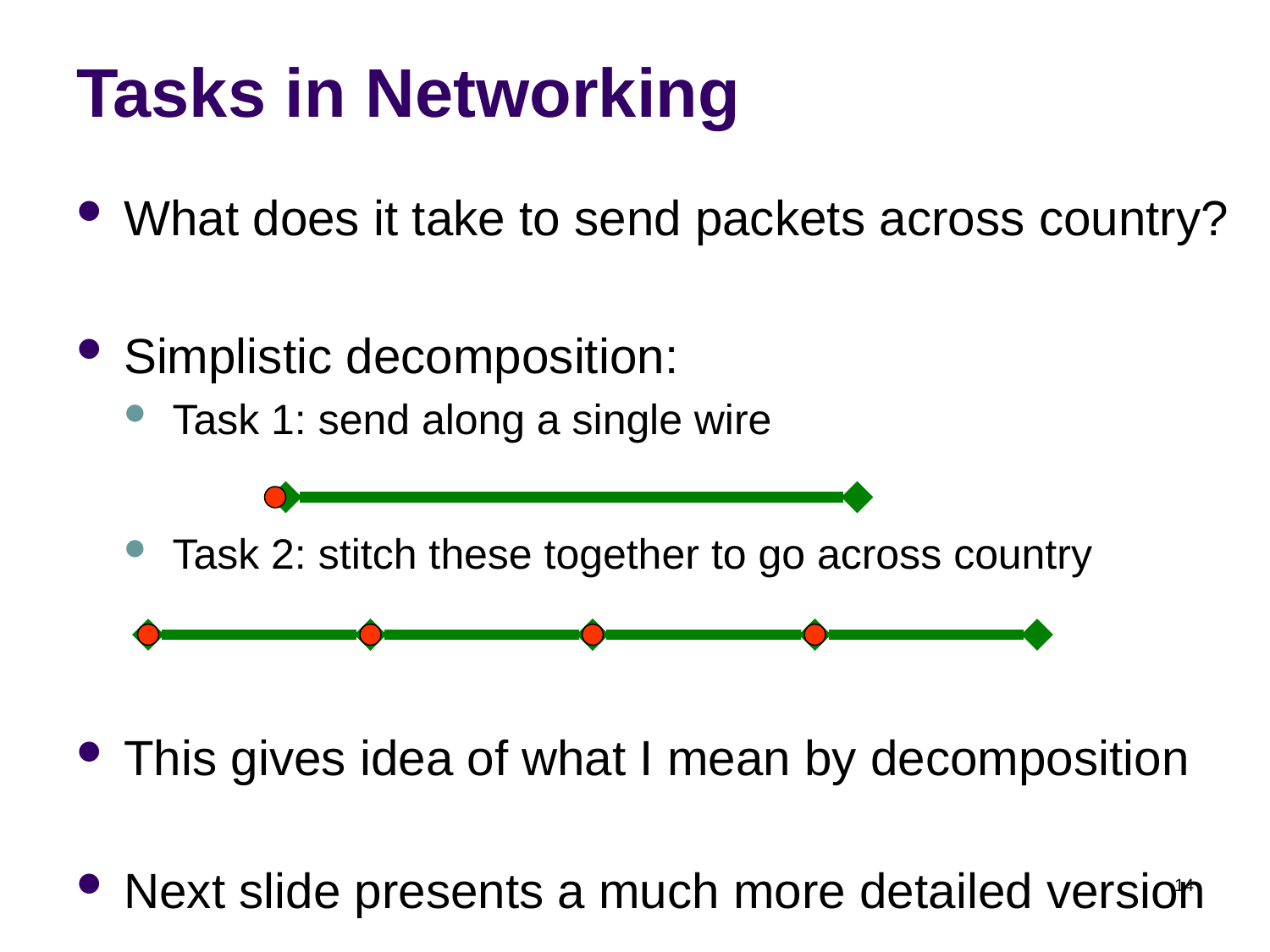

# Tasks in Networking
What does it take to send packets across country?

Simplistic decomposition:
Task 1: send along a single wire

Task 2: stitch these together to go across country

This gives idea of what I mean by decomposition

Next slide presents a much more detailed version

14